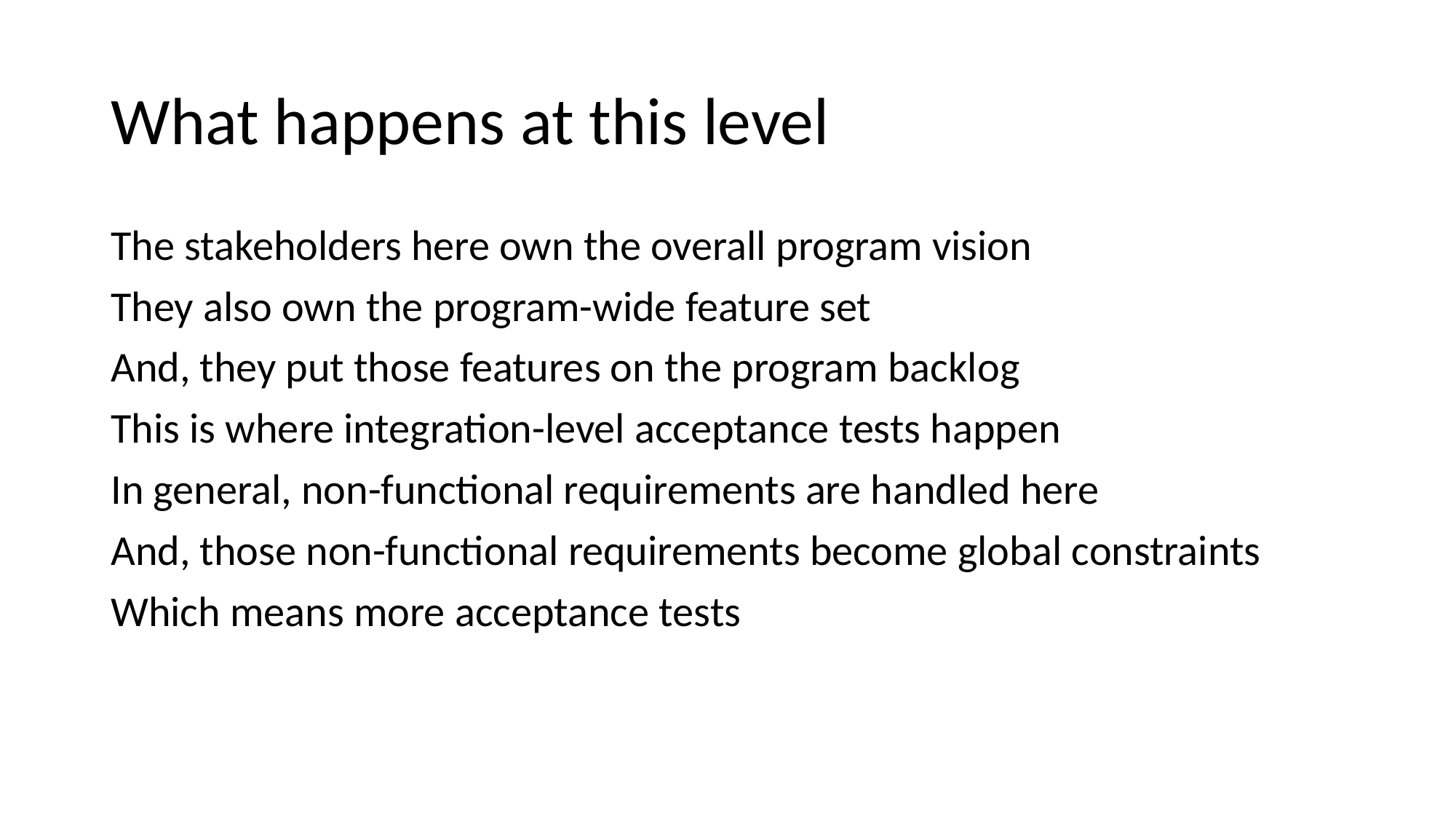

# What happens at this level
The stakeholders here own the overall program vision
They also own the program-wide feature set
And, they put those features on the program backlog
This is where integration-level acceptance tests happen
In general, non-functional requirements are handled here
And, those non-functional requirements become global constraints
Which means more acceptance tests